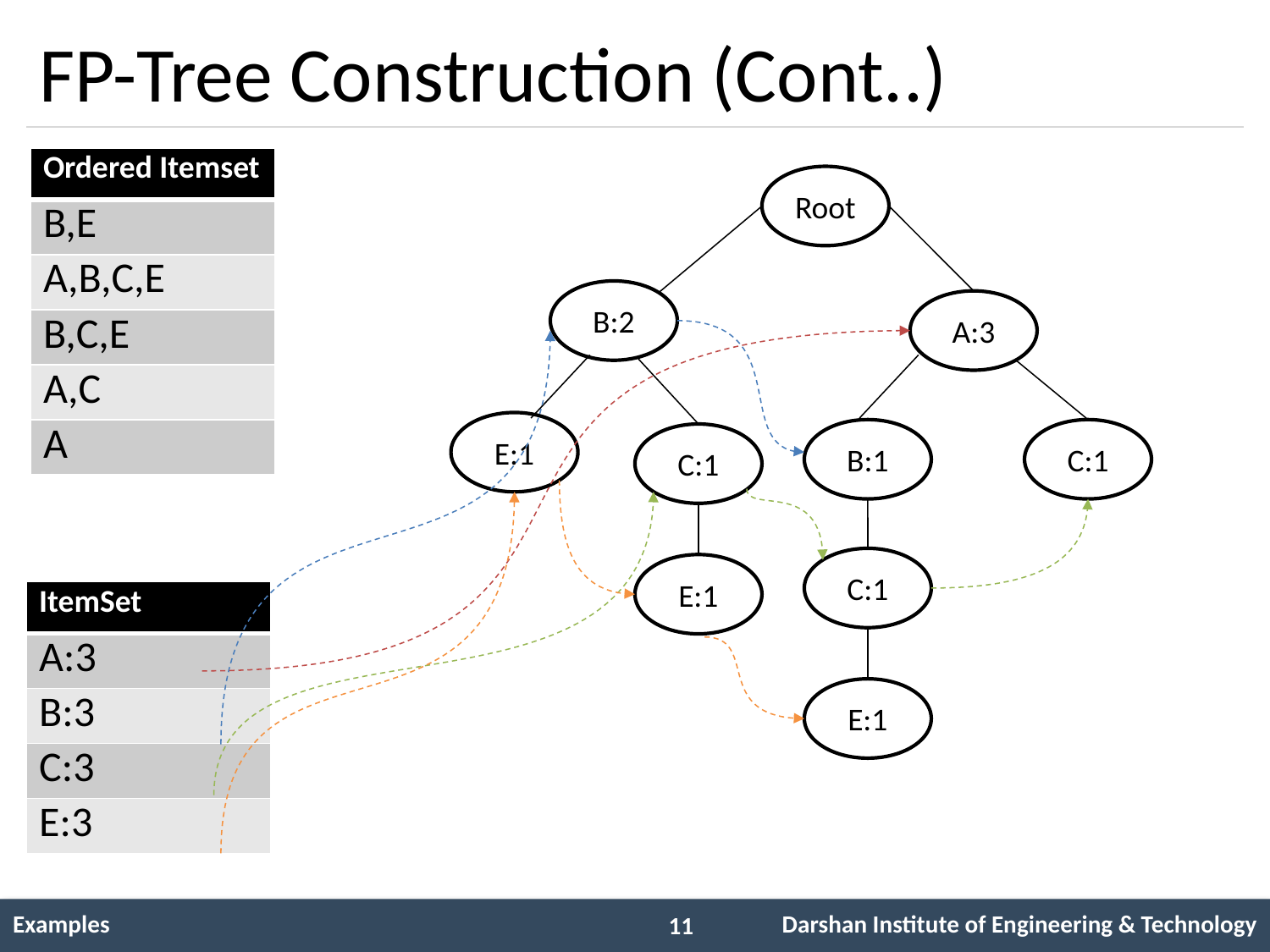

# FP-Tree Construction (Cont..)
| Ordered Itemset |
| --- |
| B,E |
| A,B,C,E |
| B,C,E |
| A,C |
| A |
Root
B:2
A:3
E:1
B:1
C:1
C:1
C:1
E:1
| ItemSet |
| --- |
| A:3 |
| B:3 |
| C:3 |
| E:3 |
E:1